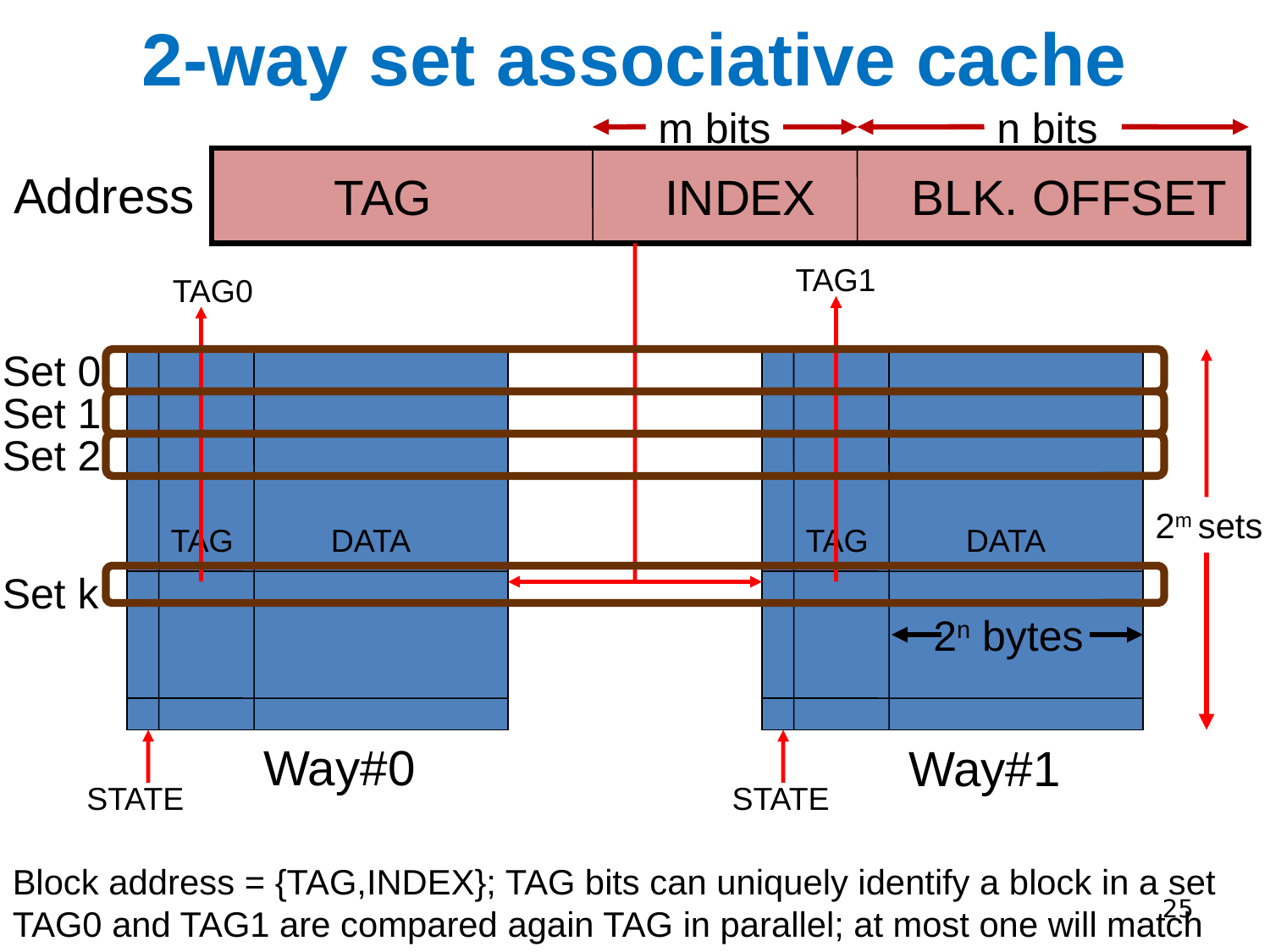

# 2-way set associative cache
m bits
n bits

        TAG                 INDEX       BLK. OFFSET

Address

TAG1
TAG0

Set 0

    TAG           DATA

    TAG           DATA

Set 1

Set 2

2m sets
Set k

2n bytes

Way#0

Way#1
STATE
STATE
Block address = {TAG,INDEX}; TAG bits can uniquely identify a block in a set
TAG0 and TAG1 are compared again TAG in parallel; at most one will match
25